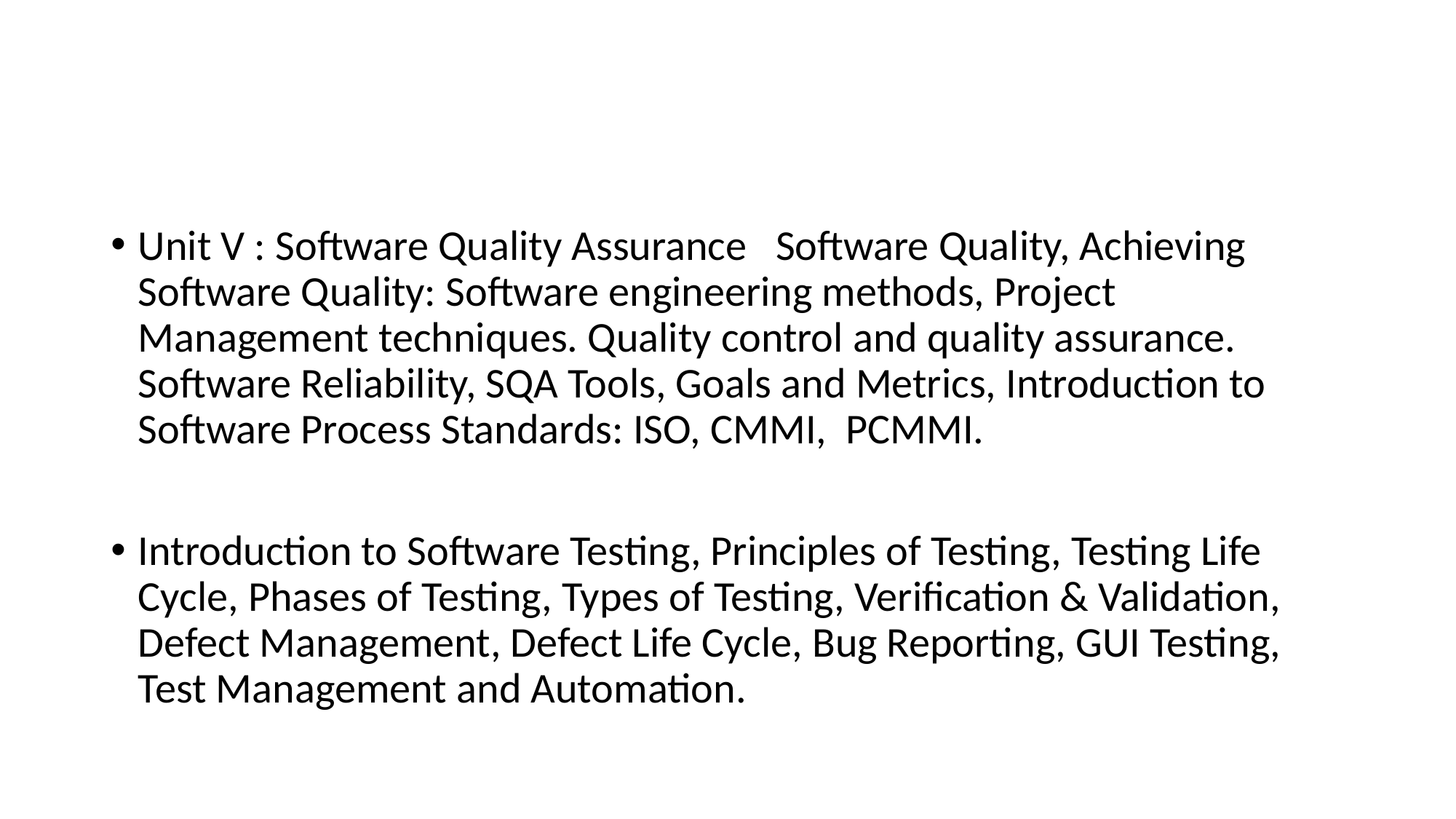

#
Unit V : Software Quality Assurance   Software Quality, Achieving Software Quality: Software engineering methods, Project Management techniques. Quality control and quality assurance. Software Reliability, SQA Tools, Goals and Metrics, Introduction to Software Process Standards: ISO, CMMI,  PCMMI.

Introduction to Software Testing, Principles of Testing, Testing Life Cycle, Phases of Testing, Types of Testing, Verification & Validation, Defect Management, Defect Life Cycle, Bug Reporting, GUI Testing, Test Management and Automation.